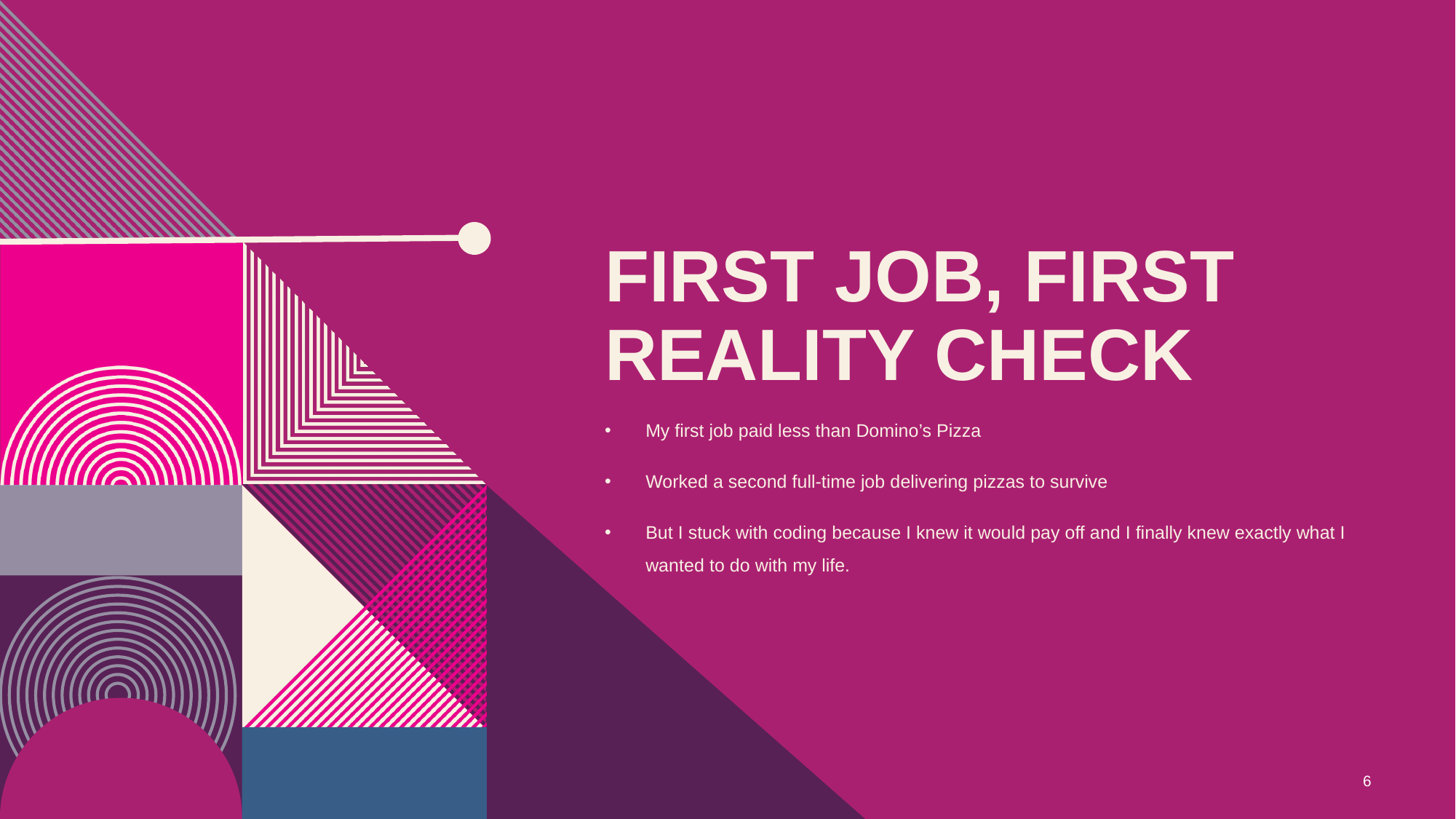

# First Job, First Reality check
My first job paid less than Domino’s Pizza
Worked a second full-time job delivering pizzas to survive
But I stuck with coding because I knew it would pay off and I finally knew exactly what I wanted to do with my life.

6